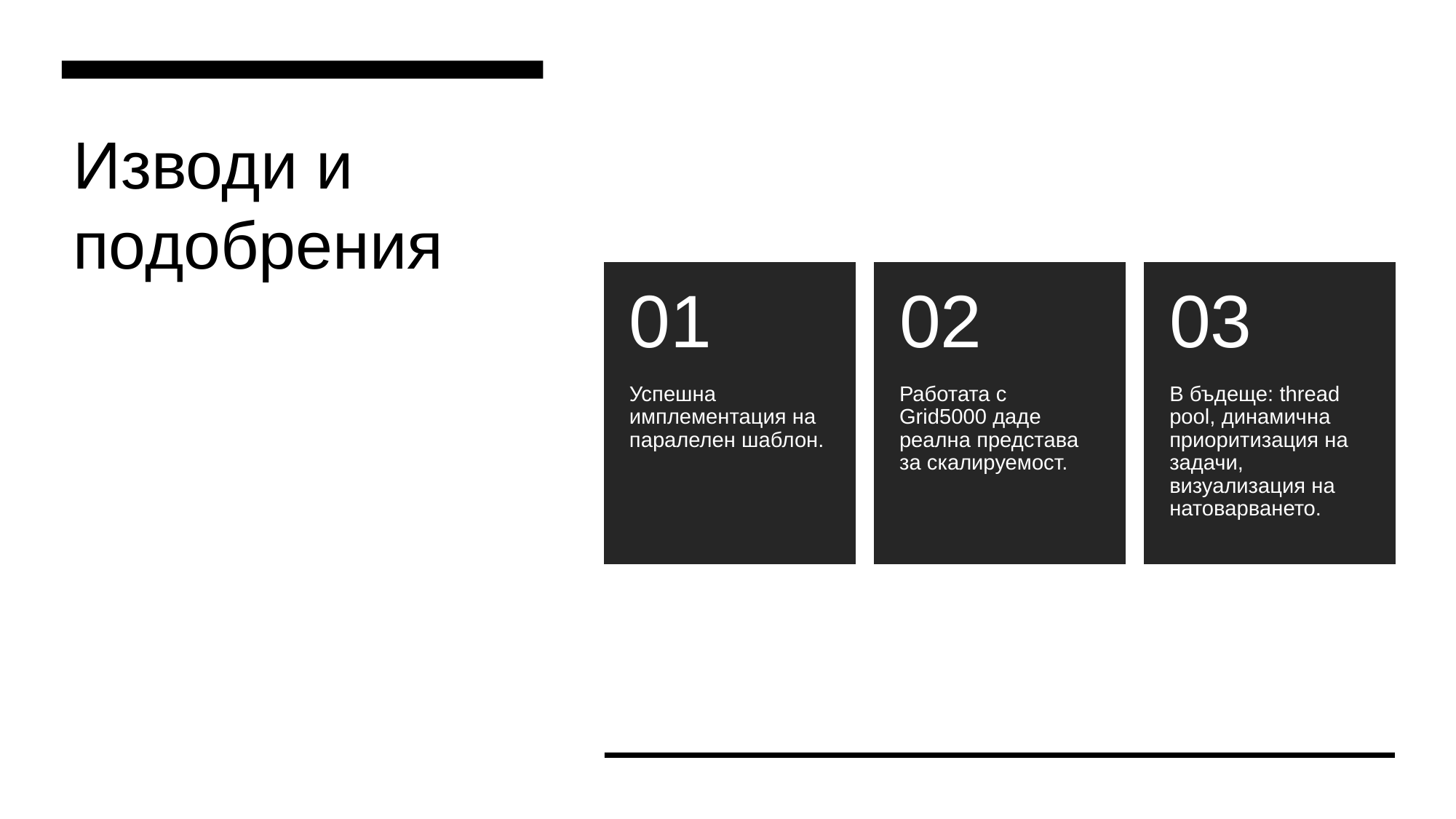

# Изводи и подобрения
Успешна имплементация на паралелен шаблон.
01
Работата с Grid5000 даде реална представа за скалируемост.
02
В бъдеще: thread pool, динамична приоритизация на задачи, визуализация на натоварването.
03